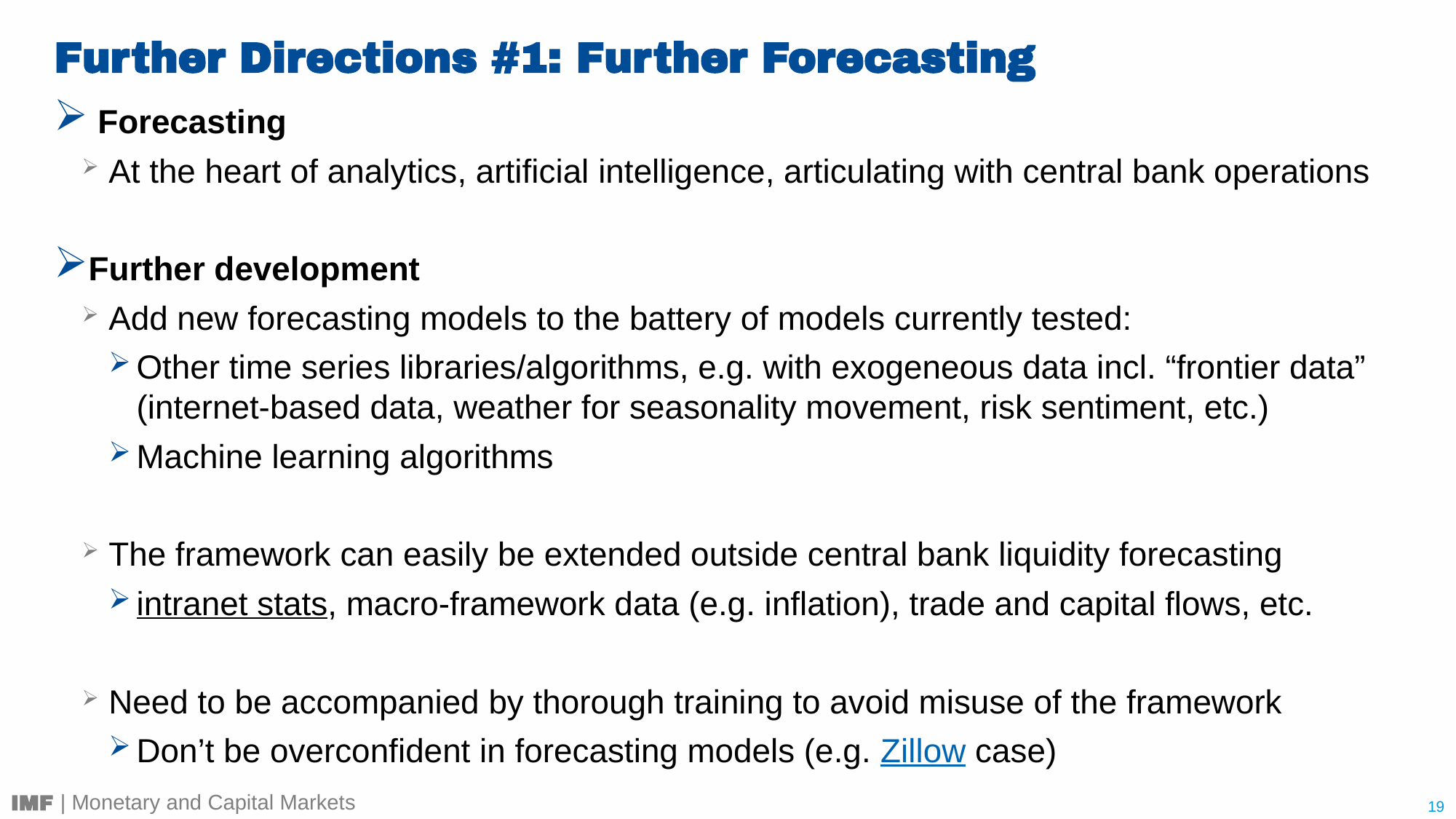

# Further Directions #1: Further Forecasting
 Forecasting
At the heart of analytics, artificial intelligence, articulating with central bank operations

Further development
Add new forecasting models to the battery of models currently tested:
Other time series libraries/algorithms, e.g. with exogeneous data incl. “frontier data” (internet-based data, weather for seasonality movement, risk sentiment, etc.)
Machine learning algorithms

The framework can easily be extended outside central bank liquidity forecasting
intranet stats, macro-framework data (e.g. inflation), trade and capital flows, etc.

Need to be accompanied by thorough training to avoid misuse of the framework
Don’t be overconfident in forecasting models (e.g. Zillow case)